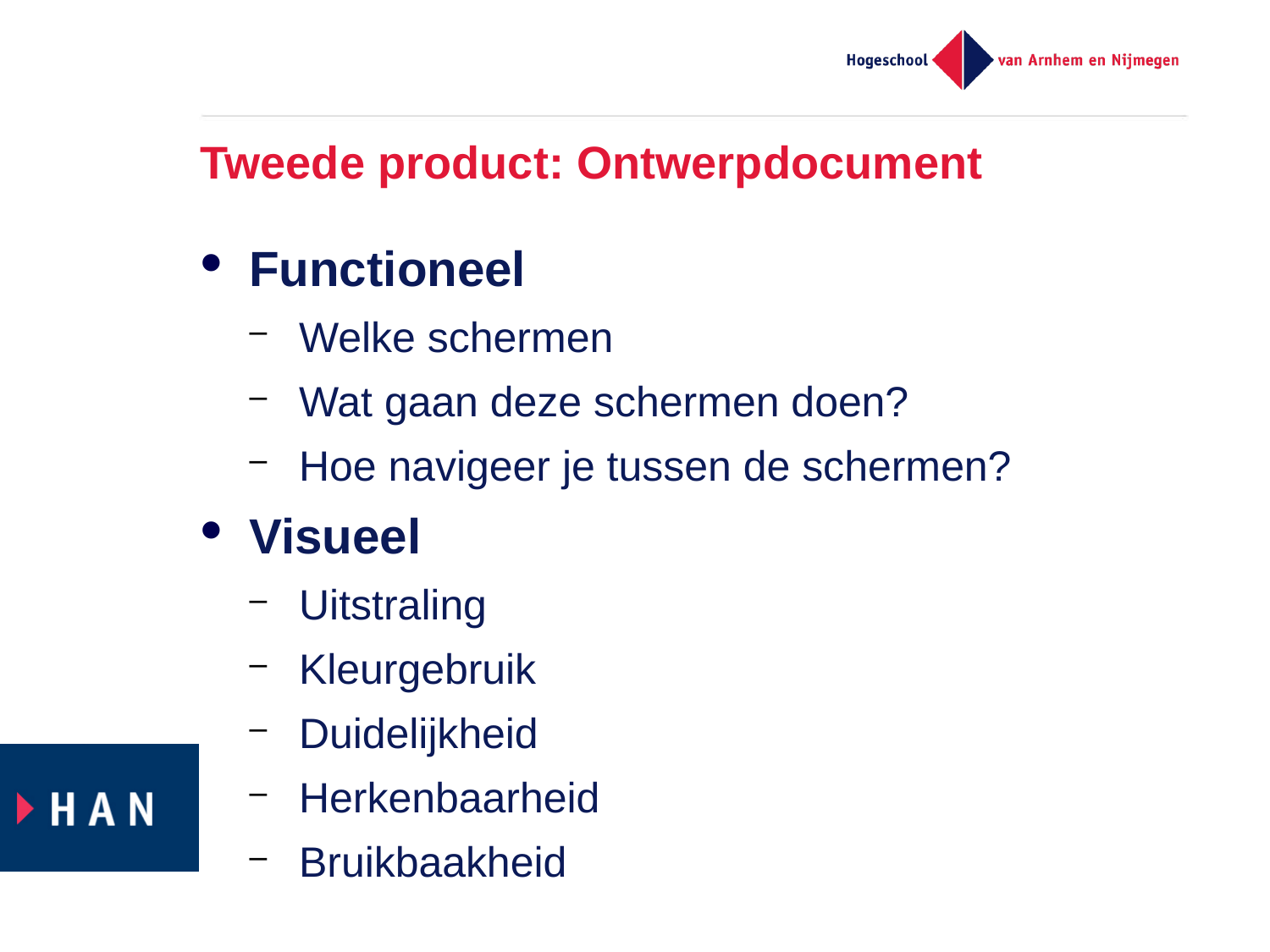

# Tweede product: Ontwerpdocument
Functioneel
Welke schermen
Wat gaan deze schermen doen?
Hoe navigeer je tussen de schermen?
Visueel
Uitstraling
Kleurgebruik
Duidelijkheid
Herkenbaarheid
Bruikbaakheid